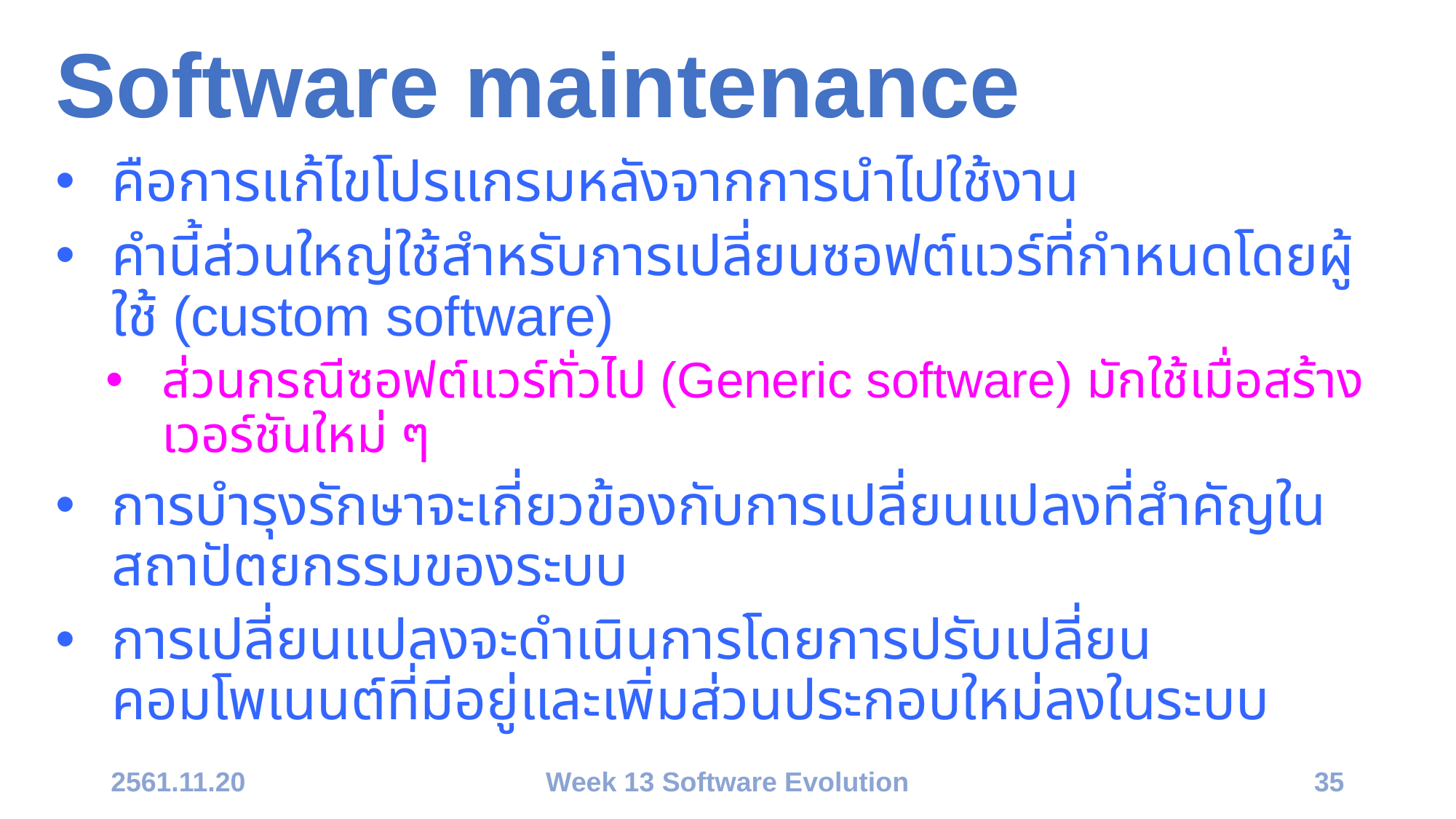

# Software maintenance
คือการแก้ไขโปรแกรมหลังจากการนำไปใช้งาน
คำนี้ส่วนใหญ่ใช้สำหรับการเปลี่ยนซอฟต์แวร์ที่กำหนดโดยผู้ใช้ (custom software)
ส่วนกรณีซอฟต์แวร์ทั่วไป (Generic software) มักใช้เมื่อสร้างเวอร์ชันใหม่ ๆ
การบำรุงรักษาจะเกี่ยวข้องกับการเปลี่ยนแปลงที่สำคัญในสถาปัตยกรรมของระบบ
การเปลี่ยนแปลงจะดำเนินการโดยการปรับเปลี่ยนคอมโพเนนต์ที่มีอยู่และเพิ่มส่วนประกอบใหม่ลงในระบบ
2561.11.20
Week 13 Software Evolution
35